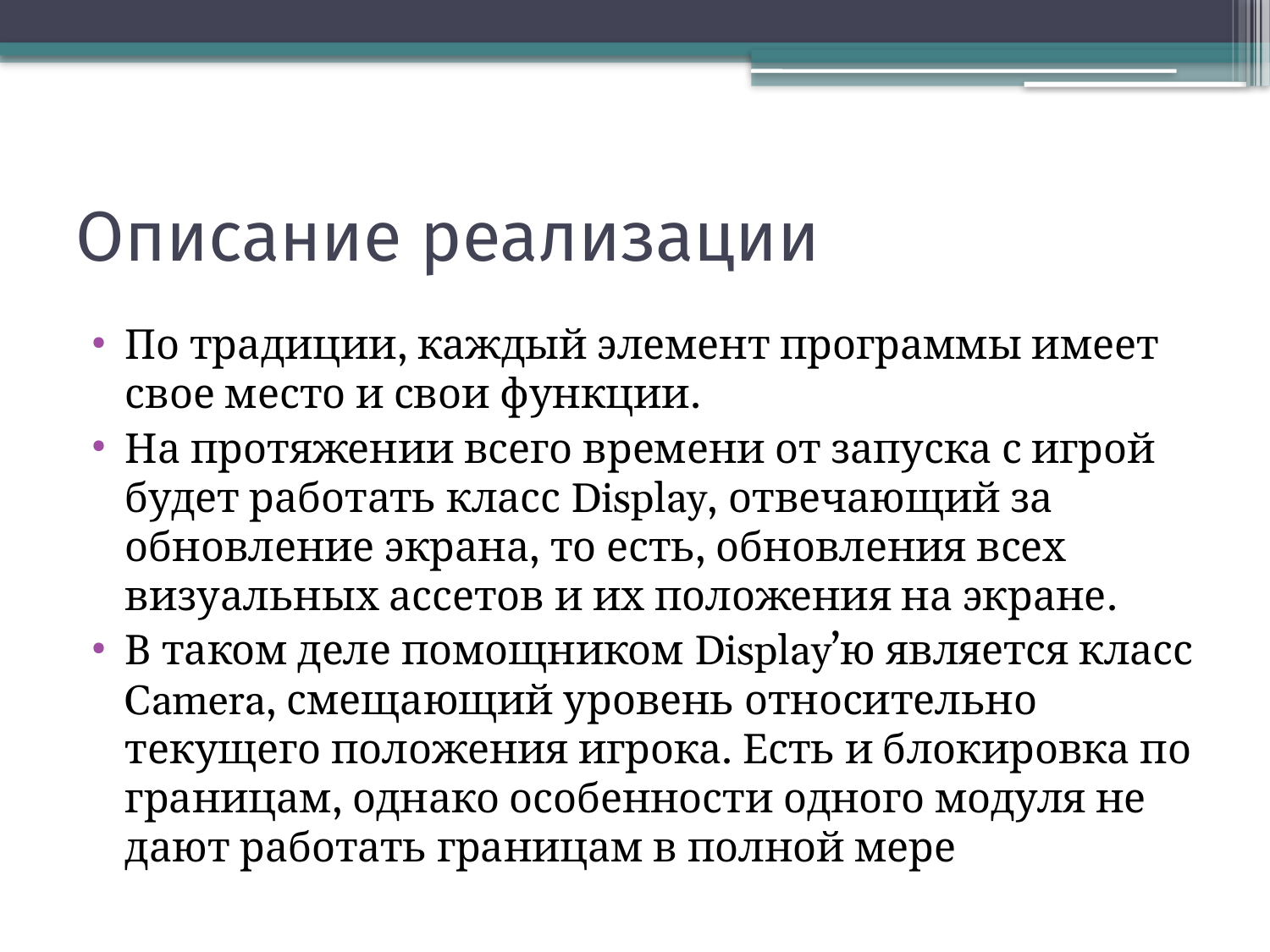

# Описание реализации
По традиции, каждый элемент программы имеет свое место и свои функции.
На протяжении всего времени от запуска с игрой будет работать класс Display, отвечающий за обновление экрана, то есть, обновления всех визуальных ассетов и их положения на экране.
В таком деле помощником Display’ю является класс Camera, смещающий уровень относительно текущего положения игрока. Есть и блокировка по границам, однако особенности одного модуля не дают работать границам в полной мере